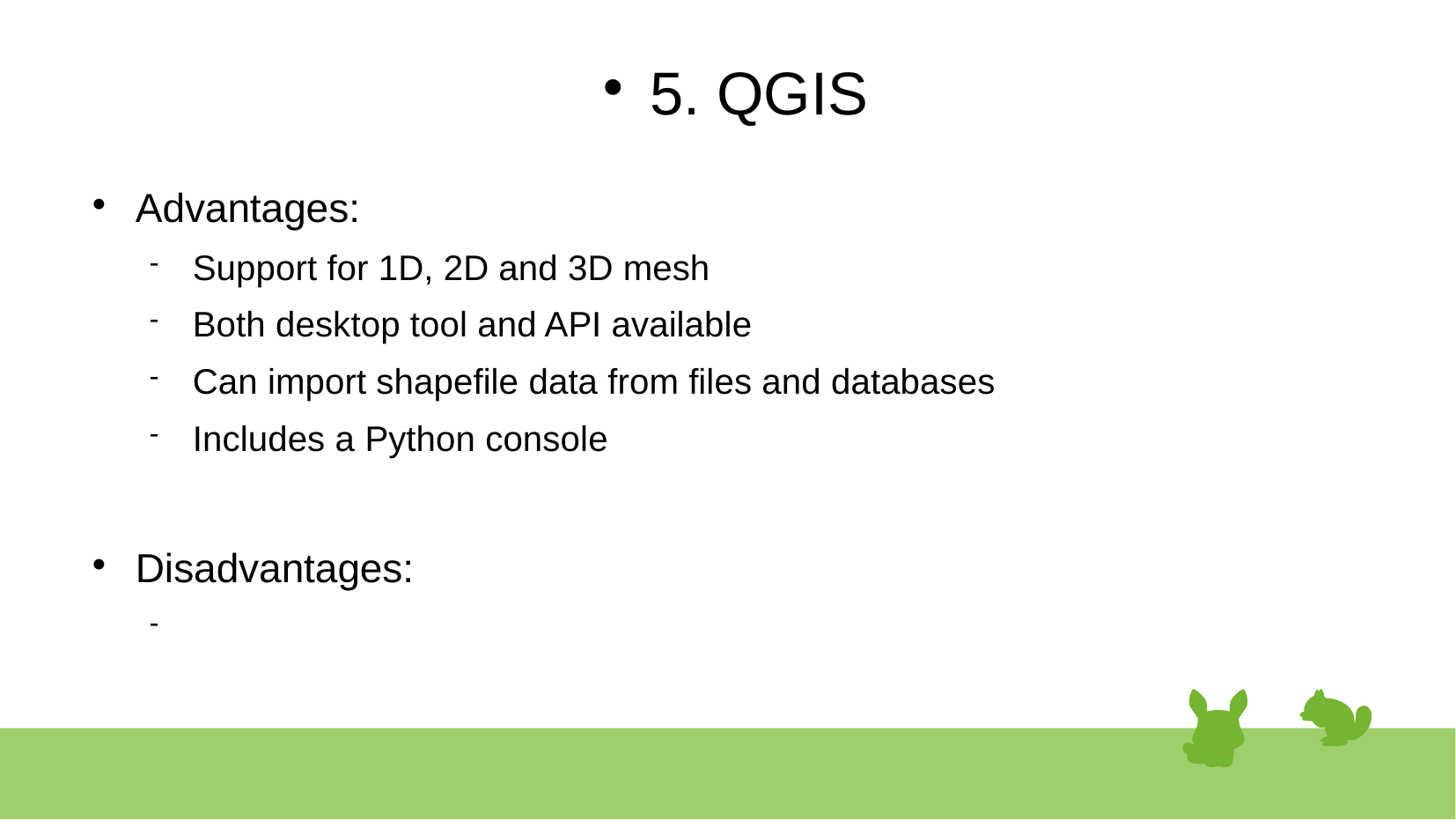

# 5. QGIS
Advantages:
Support for 1D, 2D and 3D mesh
Both desktop tool and API available
Can import shapefile data from files and databases
Includes a Python console

Disadvantages: